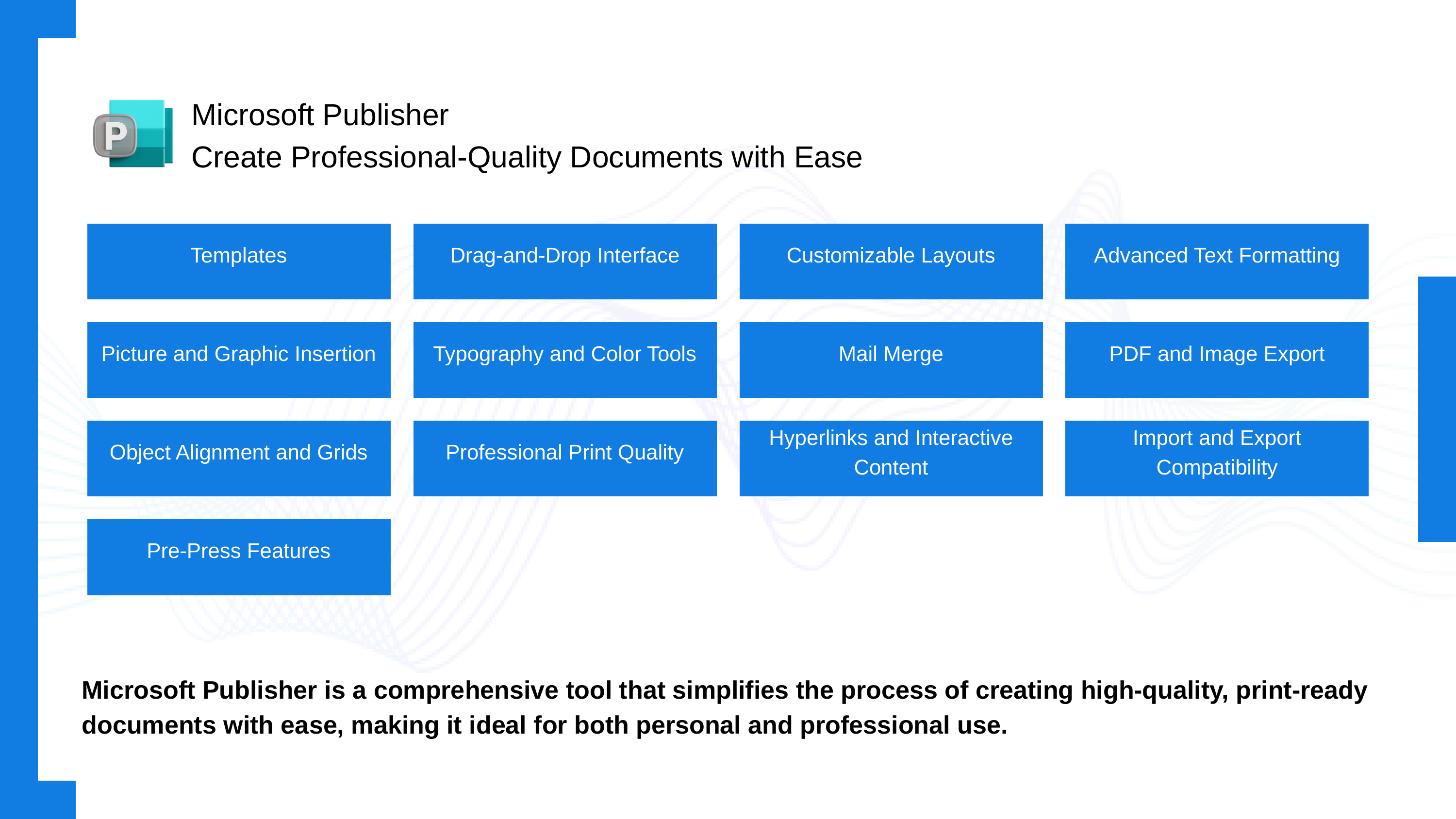

Microsoft Publisher
Create Professional-Quality Documents with Ease

Templates

Drag-and-Drop Interface

Customizable Layouts

Advanced Text Formatting

Picture and Graphic Insertion

Typography and Color Tools

Mail Merge

PDF and Image Export

Object Alignment and Grids

Professional Print Quality

Hyperlinks and Interactive Content

Import and Export Compatibility

Pre-Press Features

Microsoft Publisher is a comprehensive tool that simplifies the process of creating high-quality, print-ready documents with ease, making it ideal for both personal and professional use.